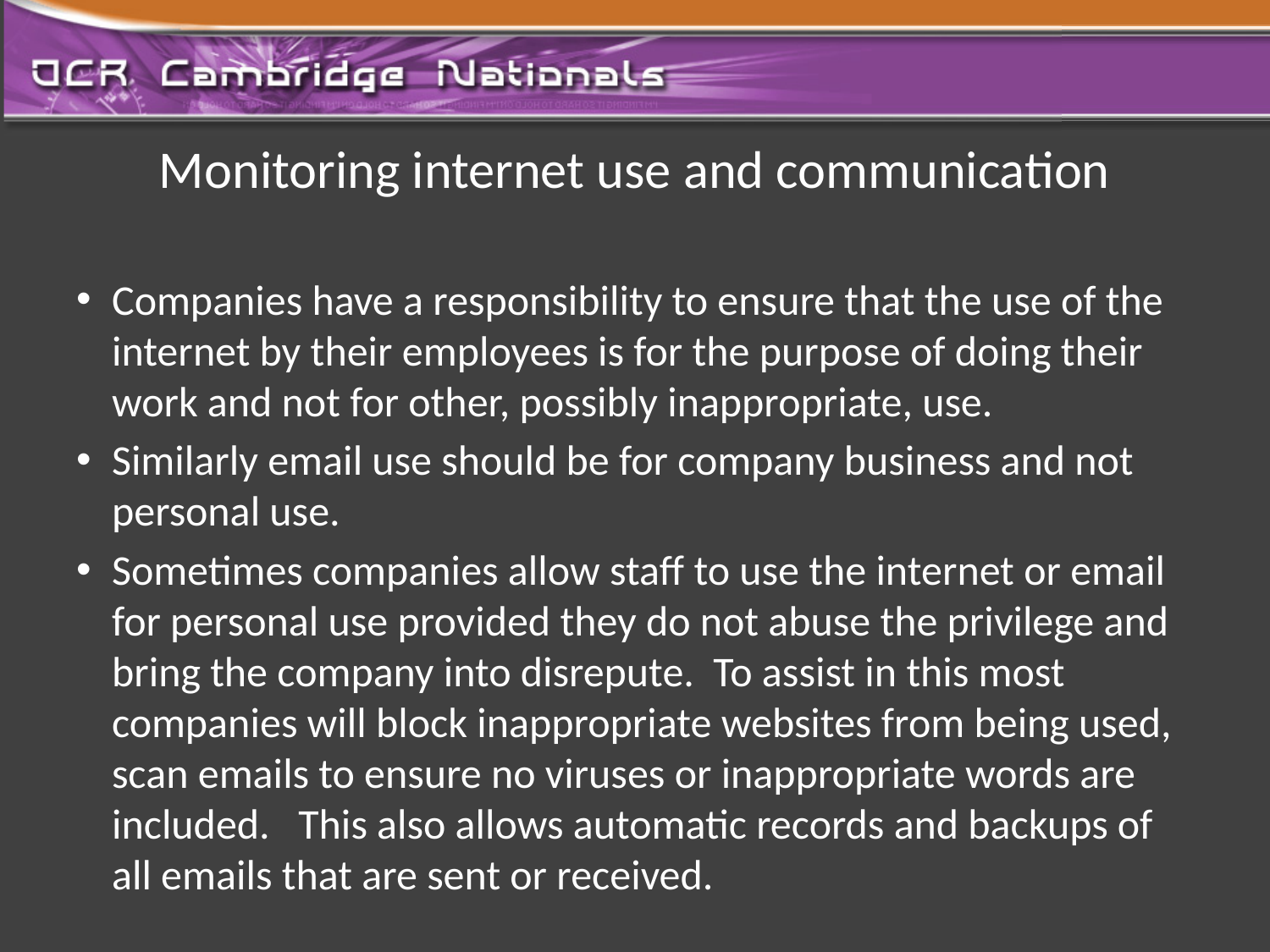

# Monitoring internet use and communication
Companies have a responsibility to ensure that the use of the internet by their employees is for the purpose of doing their work and not for other, possibly inappropriate, use.
Similarly email use should be for company business and not personal use.
Sometimes companies allow staff to use the internet or email for personal use provided they do not abuse the privilege and bring the company into disrepute.  To assist in this most companies will block inappropriate websites from being used, scan emails to ensure no viruses or inappropriate words are included.   This also allows automatic records and backups of all emails that are sent or received.